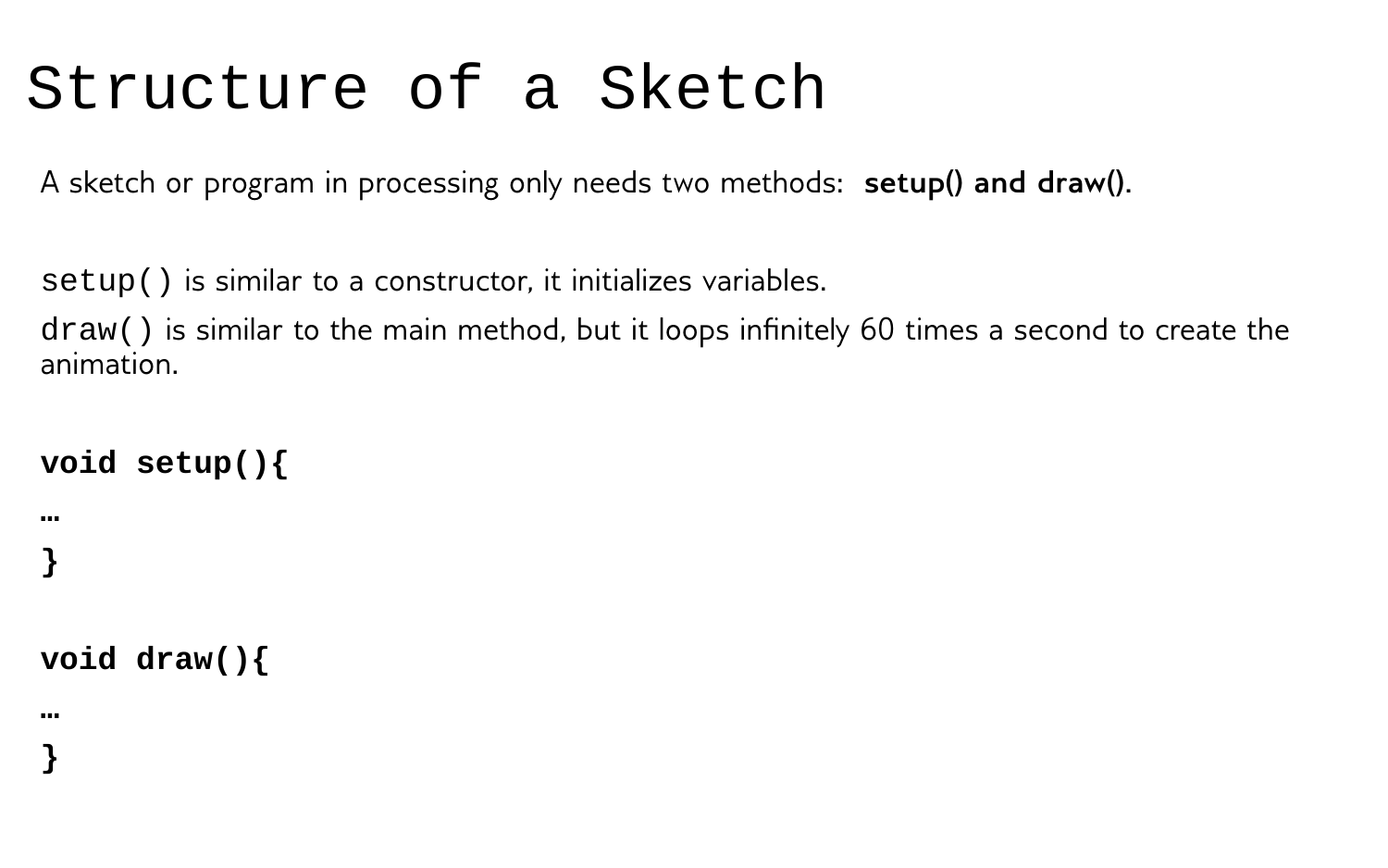

Structure of a Sketch
A sketch or program in processing only needs two methods:  setup() and draw().

setup() is similar to a constructor, it initializes variables.
draw() is similar to the main method, but it loops infinitely 60 times a second to create the animation.

void setup(){
…
}

void draw(){
…
}